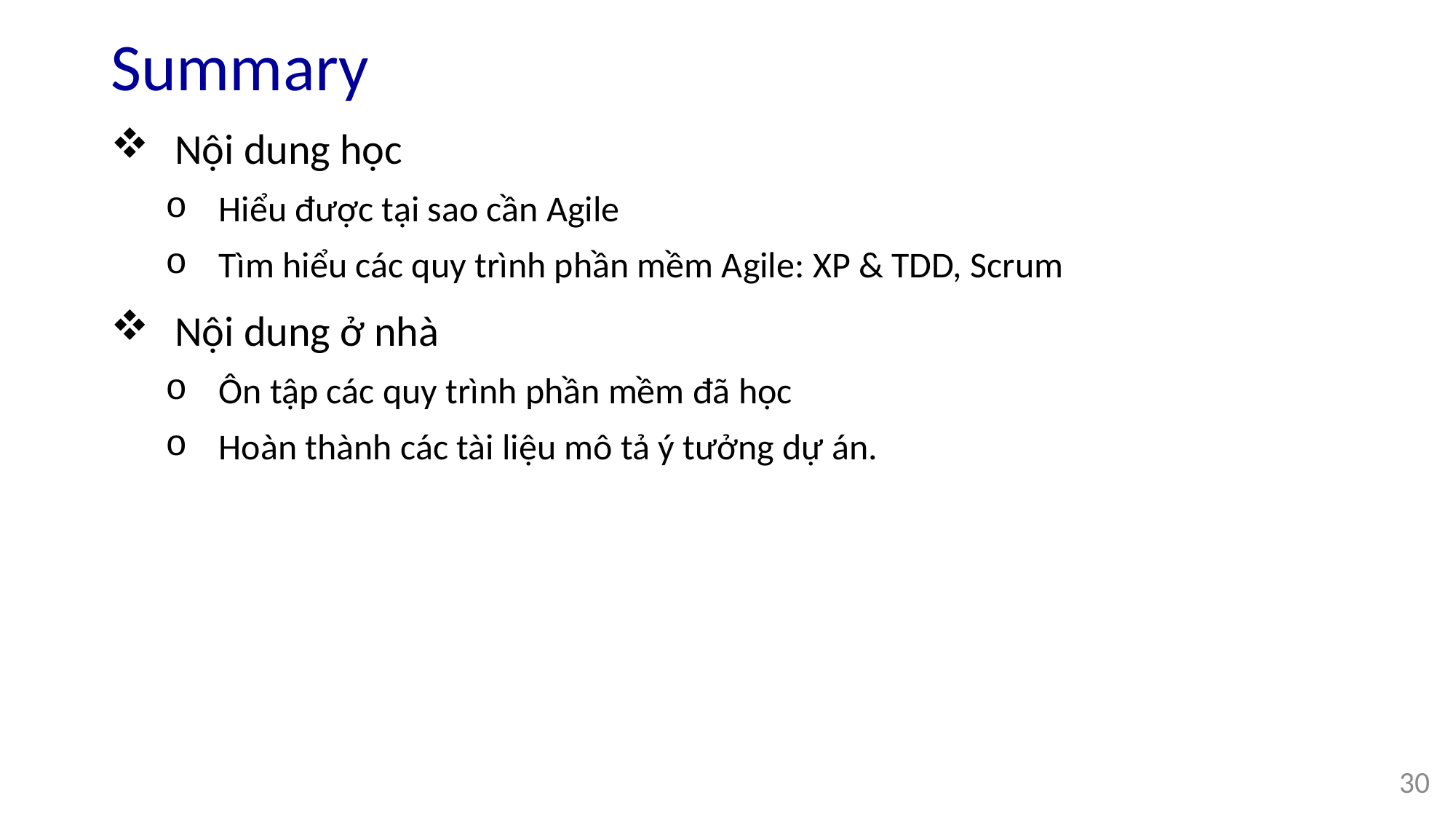

# Summary
Nội dung học
Hiểu được tại sao cần Agile
Tìm hiểu các quy trình phần mềm Agile: XP & TDD, Scrum
Nội dung ở nhà
Ôn tập các quy trình phần mềm đã học
Hoàn thành các tài liệu mô tả ý tưởng dự án.

30